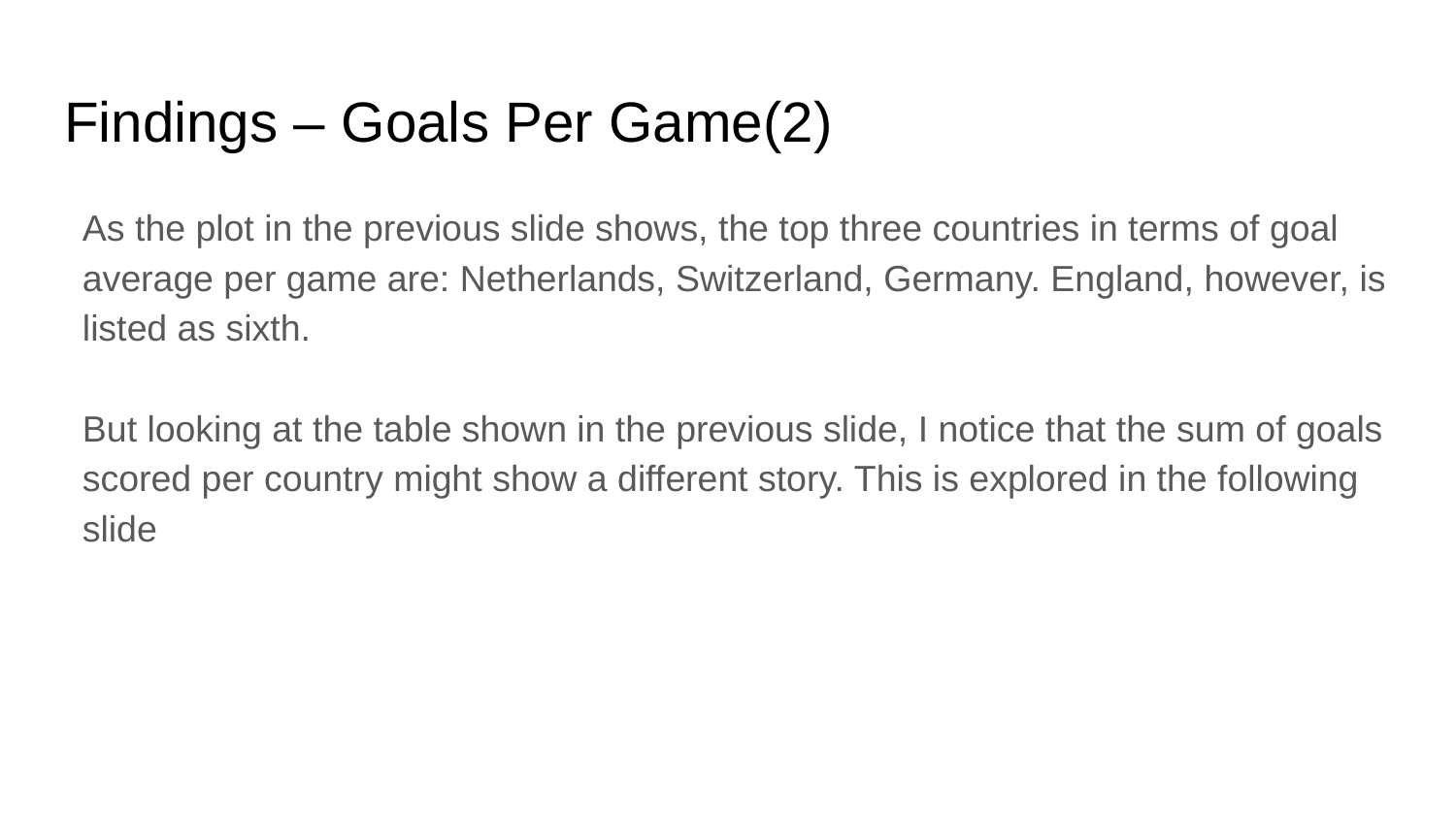

# Findings – Goals Per Game(2)
As the plot in the previous slide shows, the top three countries in terms of goal average per game are: Netherlands, Switzerland, Germany. England, however, is listed as sixth.

But looking at the table shown in the previous slide, I notice that the sum of goals scored per country might show a different story. This is explored in the following slide